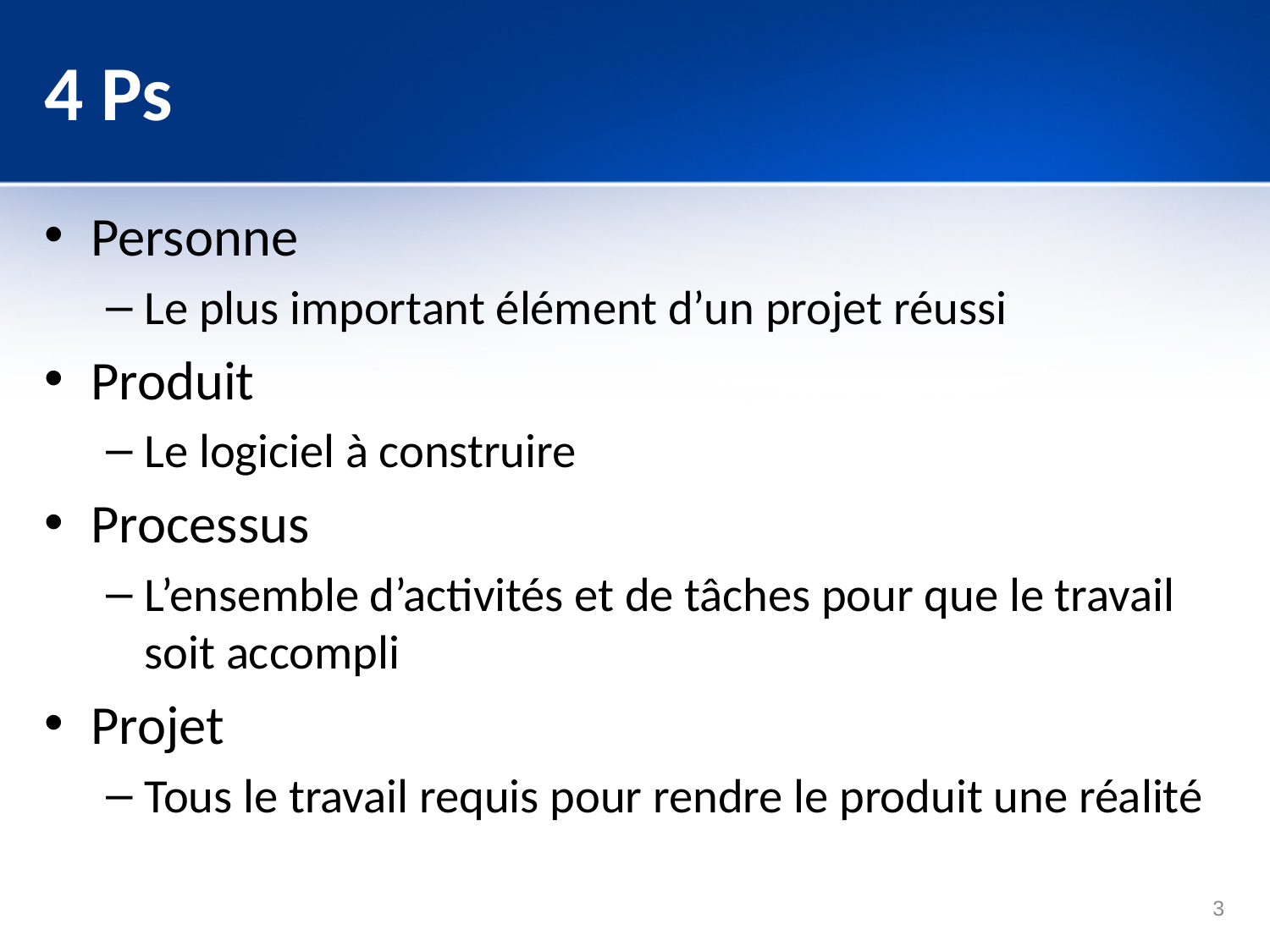

# 4 Ps
Personne
Le plus important élément d’un projet réussi
Produit
Le logiciel à construire
Processus
L’ensemble d’activités et de tâches pour que le travail soit accompli
Projet
Tous le travail requis pour rendre le produit une réalité
3